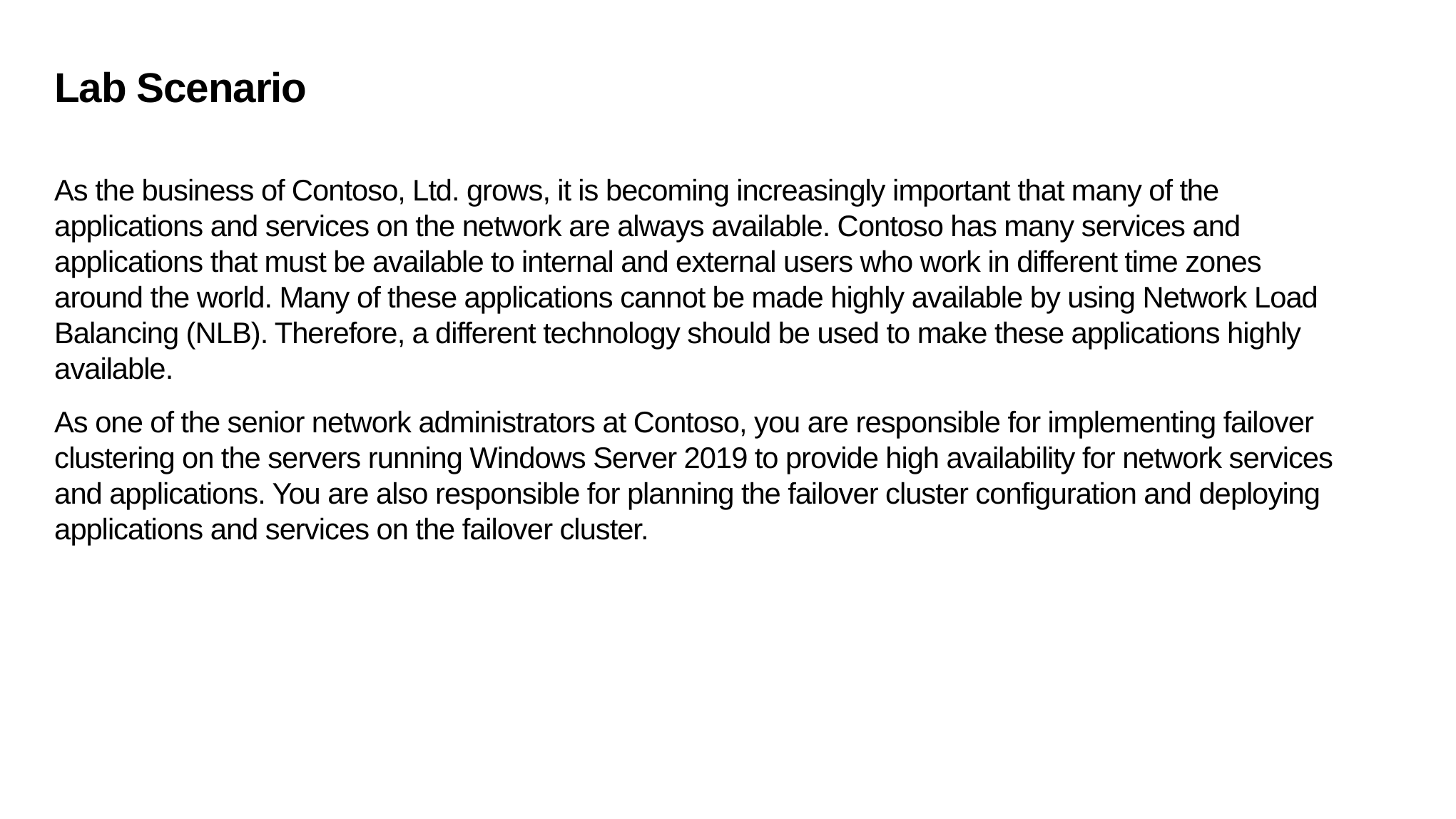

# Lab Scenario
As the business of Contoso, Ltd. grows, it is becoming increasingly important that many of the applications and services on the network are always available. Contoso has many services and applications that must be available to internal and external users who work in different time zones around the world. Many of these applications cannot be made highly available by using Network Load Balancing (NLB). Therefore, a different technology should be used to make these applications highly available.
As one of the senior network administrators at Contoso, you are responsible for implementing failover clustering on the servers running Windows Server 2019 to provide high availability for network services and applications. You are also responsible for planning the failover cluster configuration and deploying applications and services on the failover cluster.